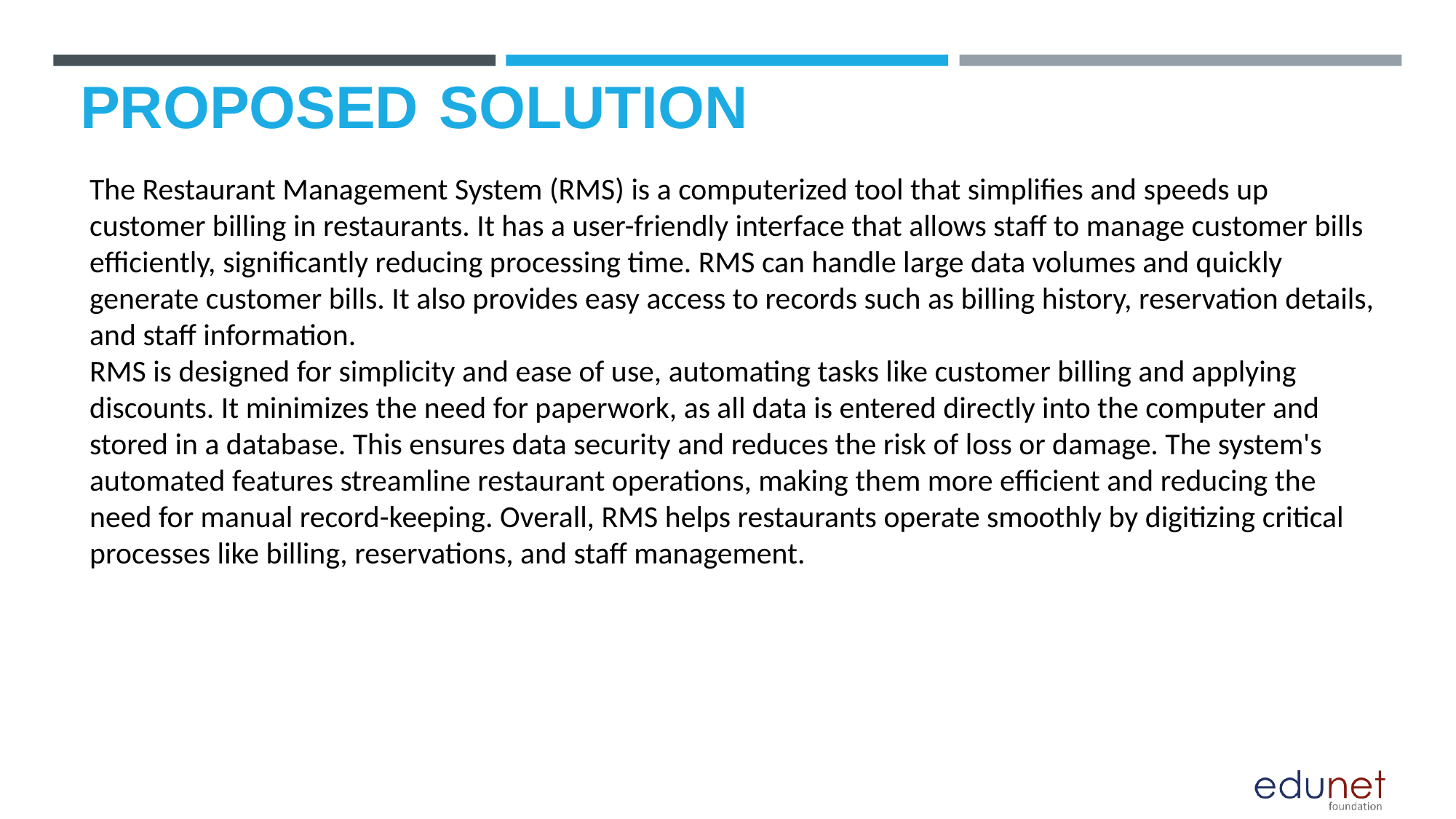

# PROPOSED SOLUTION
The Restaurant Management System (RMS) is a computerized tool that simplifies and speeds up customer billing in restaurants. It has a user-friendly interface that allows staff to manage customer bills efficiently, significantly reducing processing time. RMS can handle large data volumes and quickly generate customer bills. It also provides easy access to records such as billing history, reservation details, and staff information.
RMS is designed for simplicity and ease of use, automating tasks like customer billing and applying discounts. It minimizes the need for paperwork, as all data is entered directly into the computer and stored in a database. This ensures data security and reduces the risk of loss or damage. The system's automated features streamline restaurant operations, making them more efficient and reducing the need for manual record-keeping. Overall, RMS helps restaurants operate smoothly by digitizing critical processes like billing, reservations, and staff management.